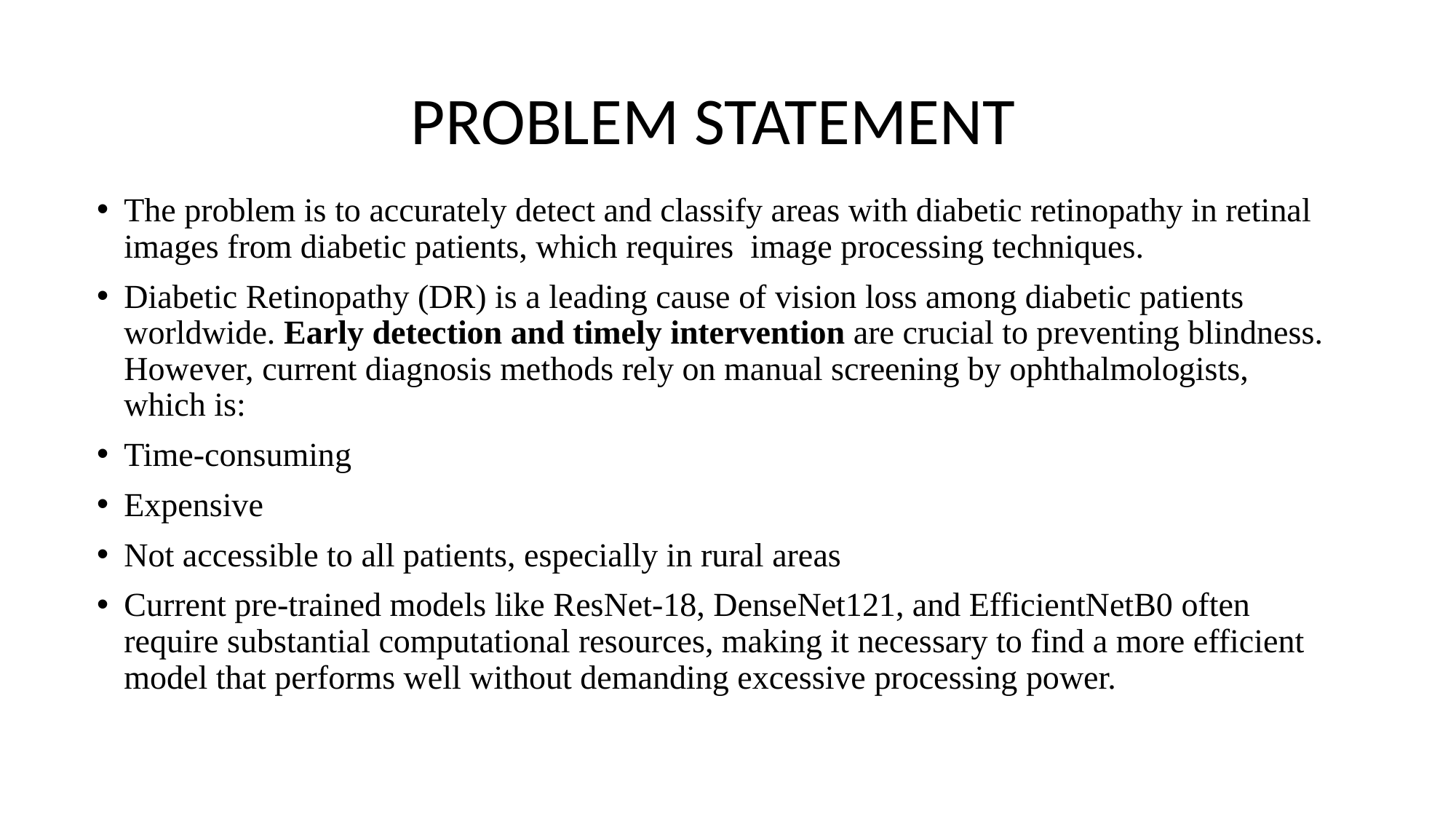

# PROBLEM STATEMENT
The problem is to accurately detect and classify areas with diabetic retinopathy in retinal images from diabetic patients, which requires  image processing techniques.
Diabetic Retinopathy (DR) is a leading cause of vision loss among diabetic patients worldwide. Early detection and timely intervention are crucial to preventing blindness. However, current diagnosis methods rely on manual screening by ophthalmologists, which is:
Time-consuming
Expensive
Not accessible to all patients, especially in rural areas
Current pre-trained models like ResNet-18, DenseNet121, and EfficientNetB0 often require substantial computational resources, making it necessary to find a more efficient model that performs well without demanding excessive processing power.